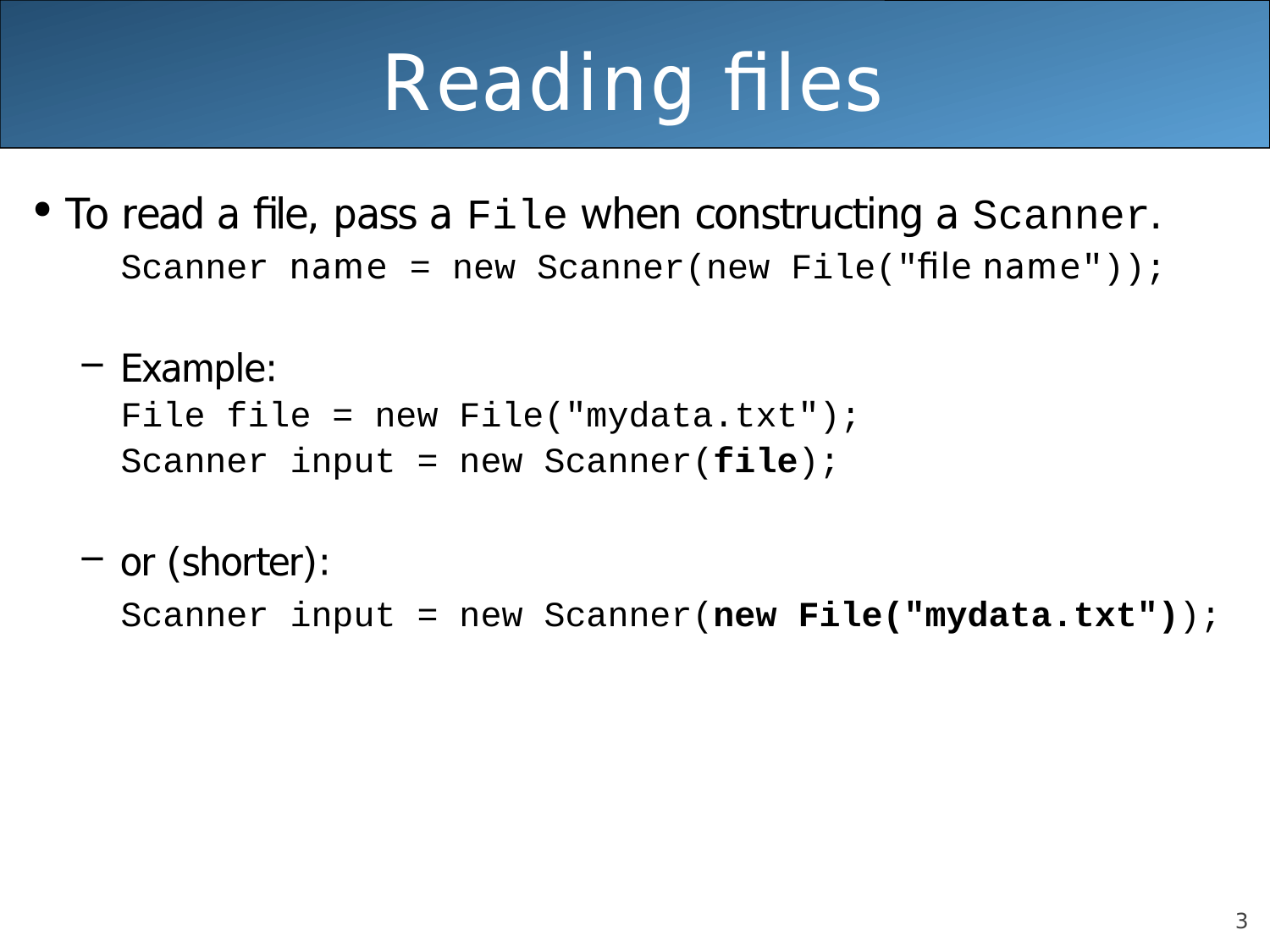

# Reading files
To read a file, pass a File when constructing a Scanner.
	Scanner name = new Scanner(new File("file name"));

Example:
	File file = new File("mydata.txt");
	Scanner input = new Scanner(file);

or (shorter):
	Scanner input = new Scanner(new File("mydata.txt"));